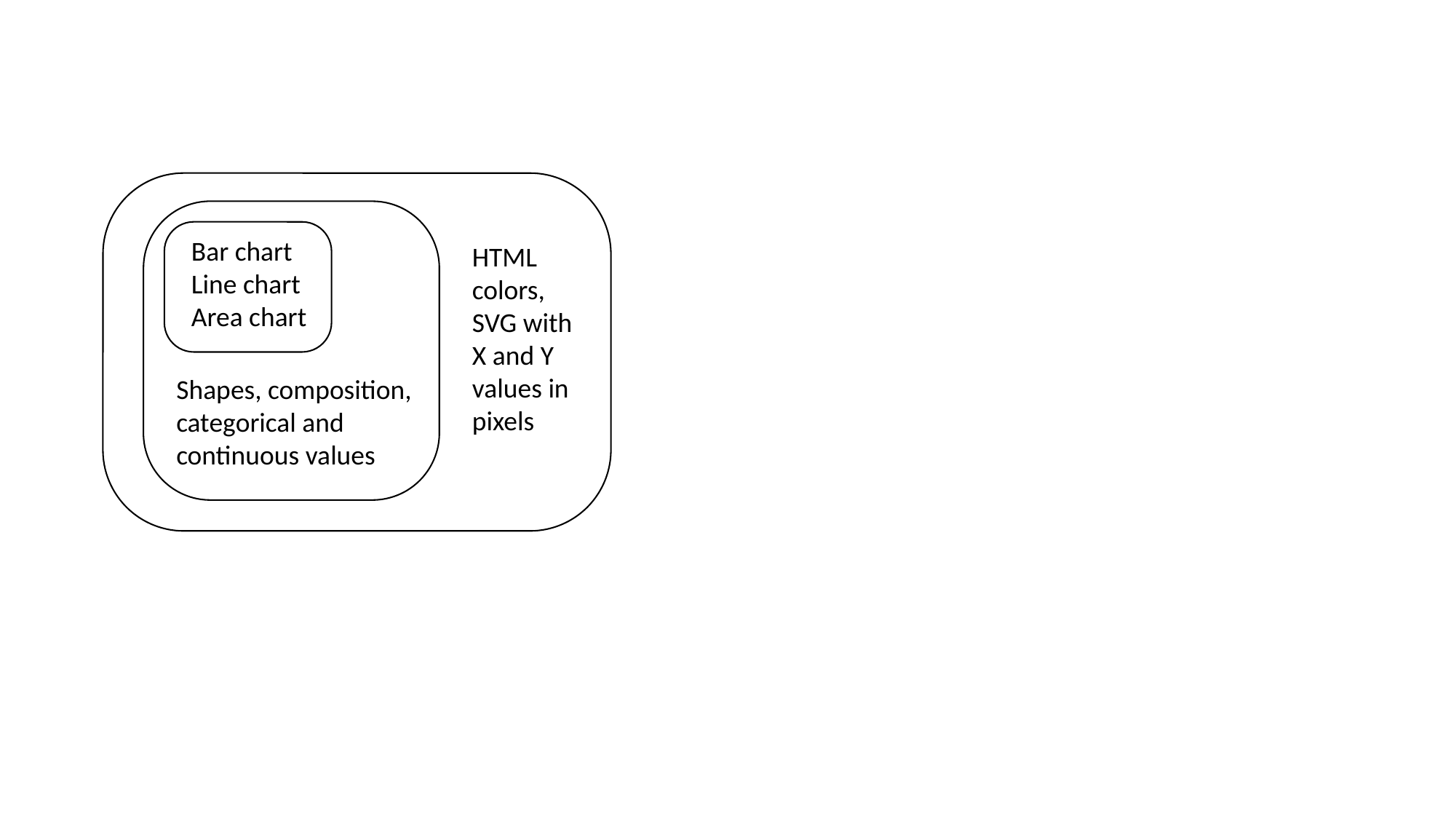

Bar chart
Line chart
Area chart
HTML
colors,
SVG with
X and Y
values in
pixels
Shapes, composition,
categorical and
continuous values